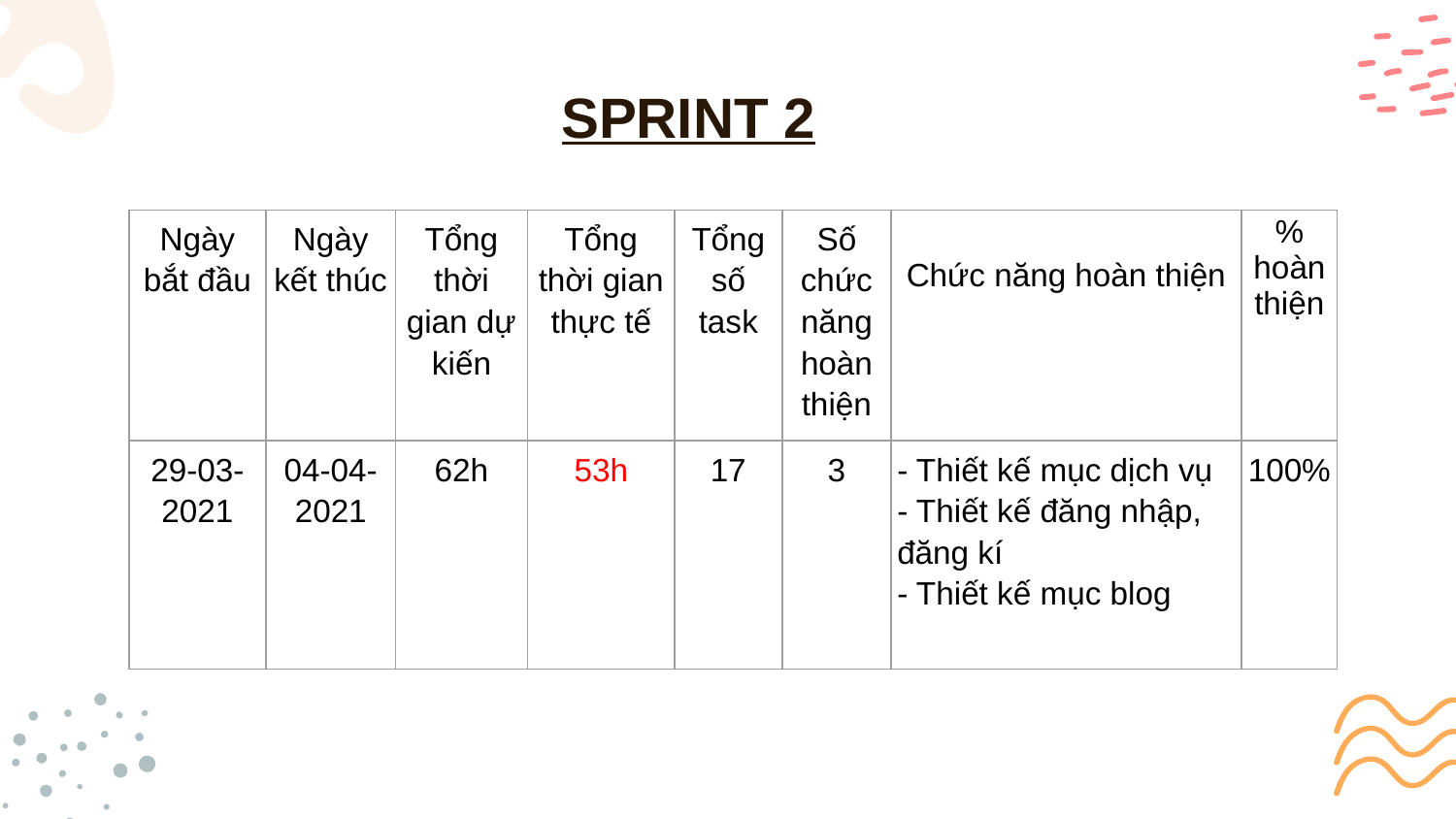

# SPRINT 2
| Ngày bắt đầu | Ngày kết thúc | Tổng thời gian dự kiến | Tổng thời gian thực tế | Tổng số task | Số chức năng hoàn thiện | Chức năng hoàn thiện | % hoàn thiện |
| --- | --- | --- | --- | --- | --- | --- | --- |
| 29-03-2021 | 04-04-2021 | 62h | 53h | 17 | 3 | - Thiết kế mục dịch vụ - Thiết kế đăng nhập, đăng kí - Thiết kế mục blog | 100% |